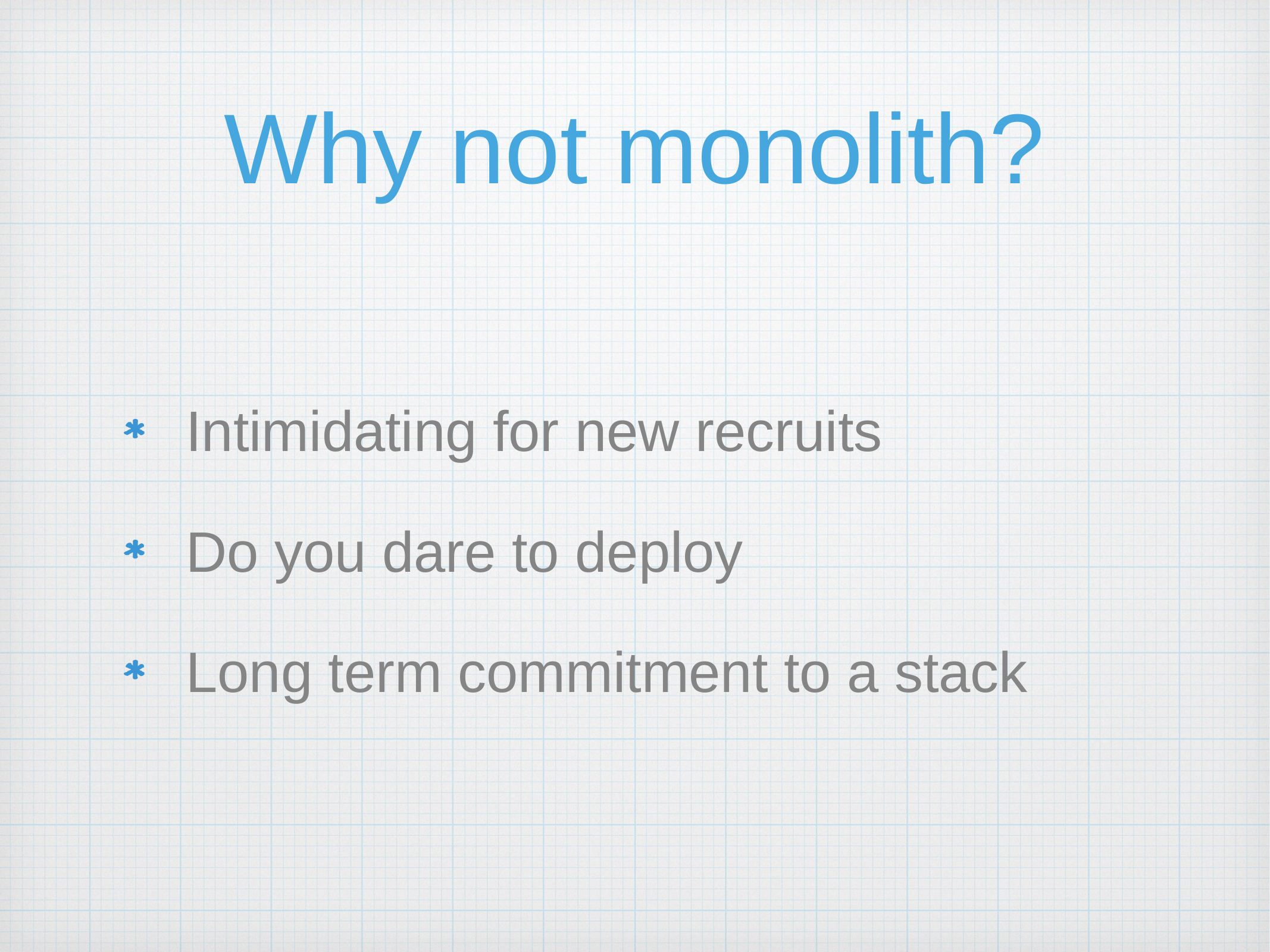

# Why not monolith?
Intimidating for new recruits
Do you dare to deploy
Long term commitment to a stack